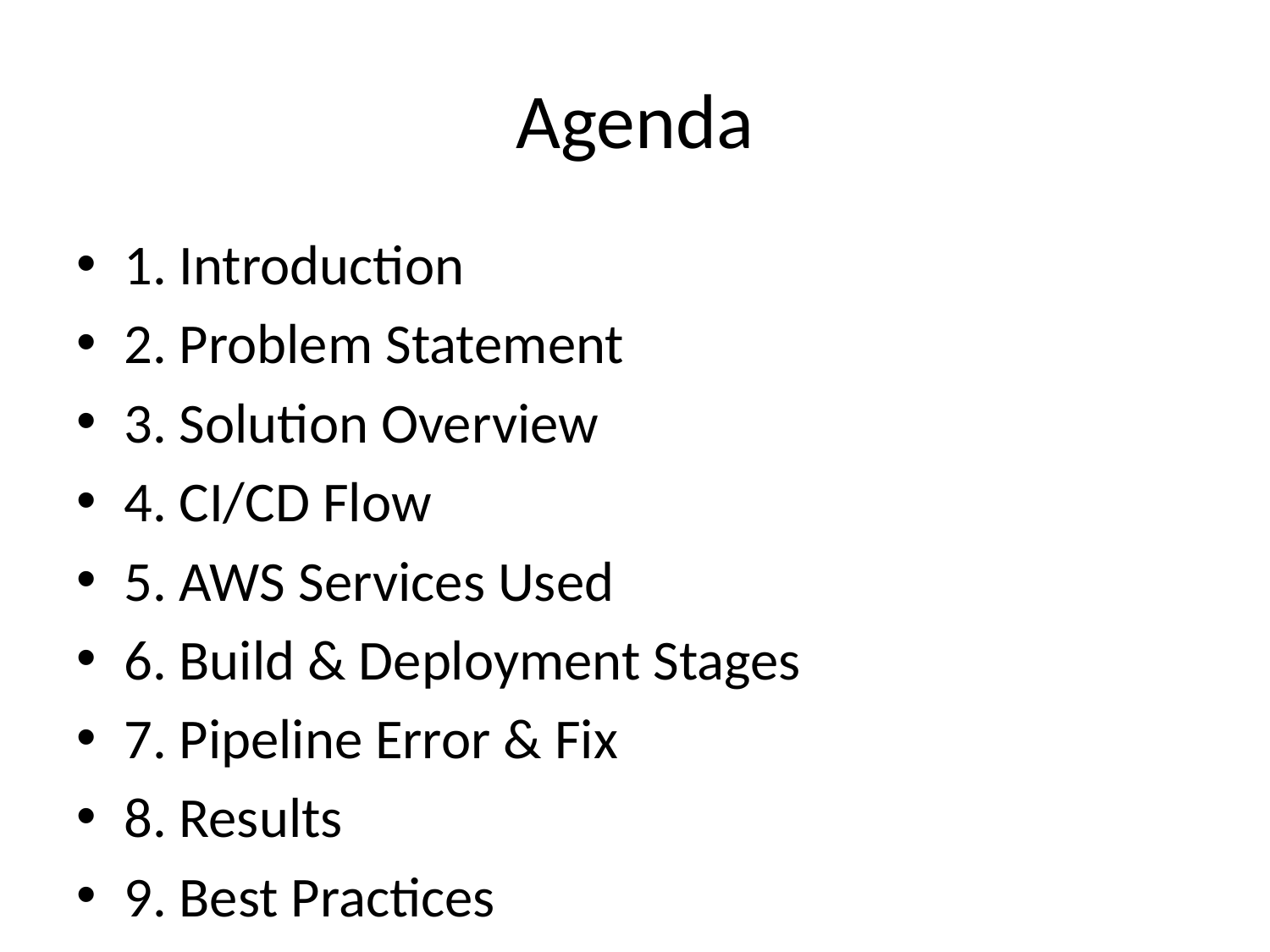

# Agenda
1. Introduction
2. Problem Statement
3. Solution Overview
4. CI/CD Flow
5. AWS Services Used
6. Build & Deployment Stages
7. Pipeline Error & Fix
8. Results
9. Best Practices
10. Conclusion